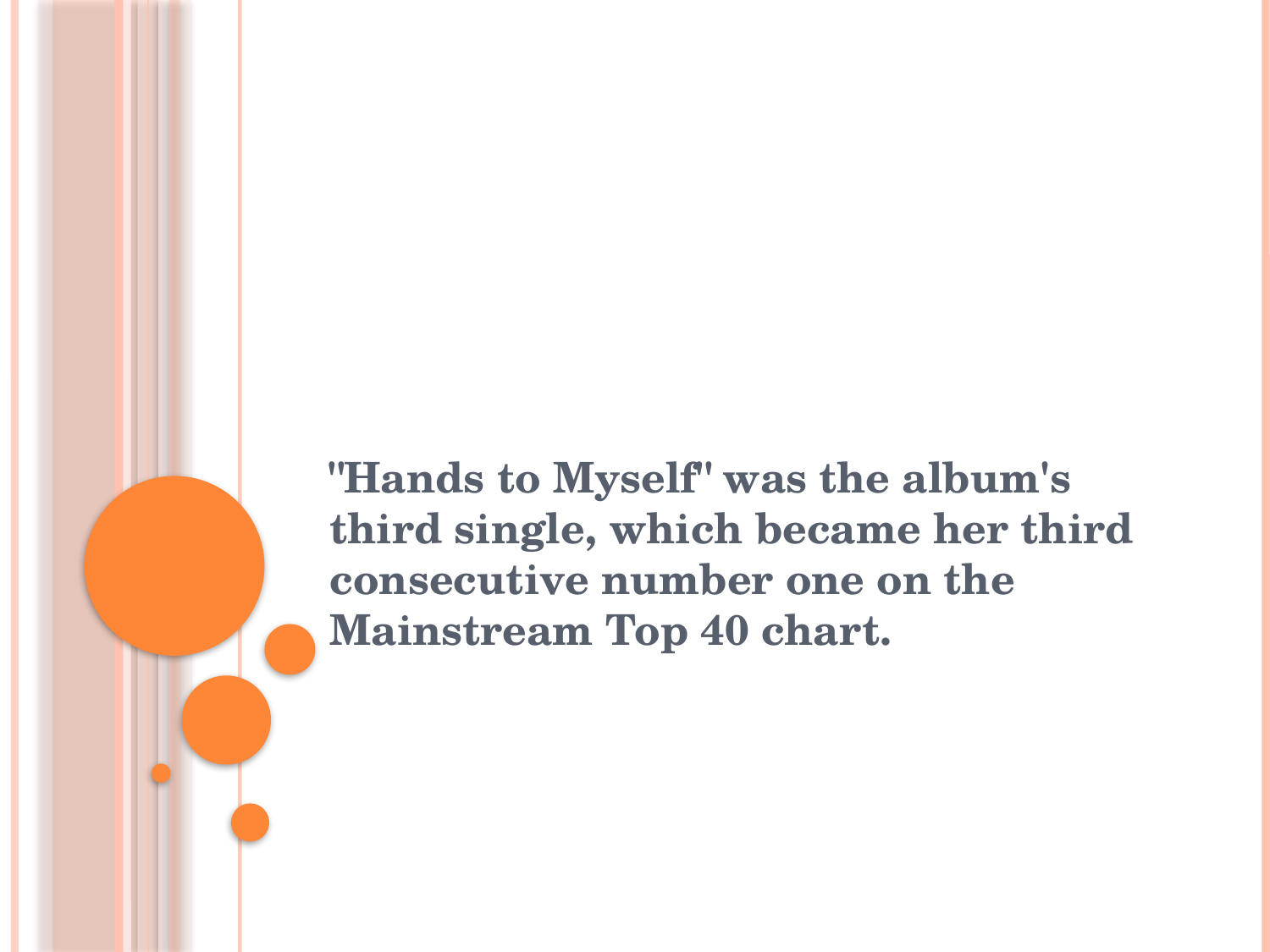

#
"Hands to Myself" was the album's third single, which became her third consecutive number one on the Mainstream Top 40 chart.